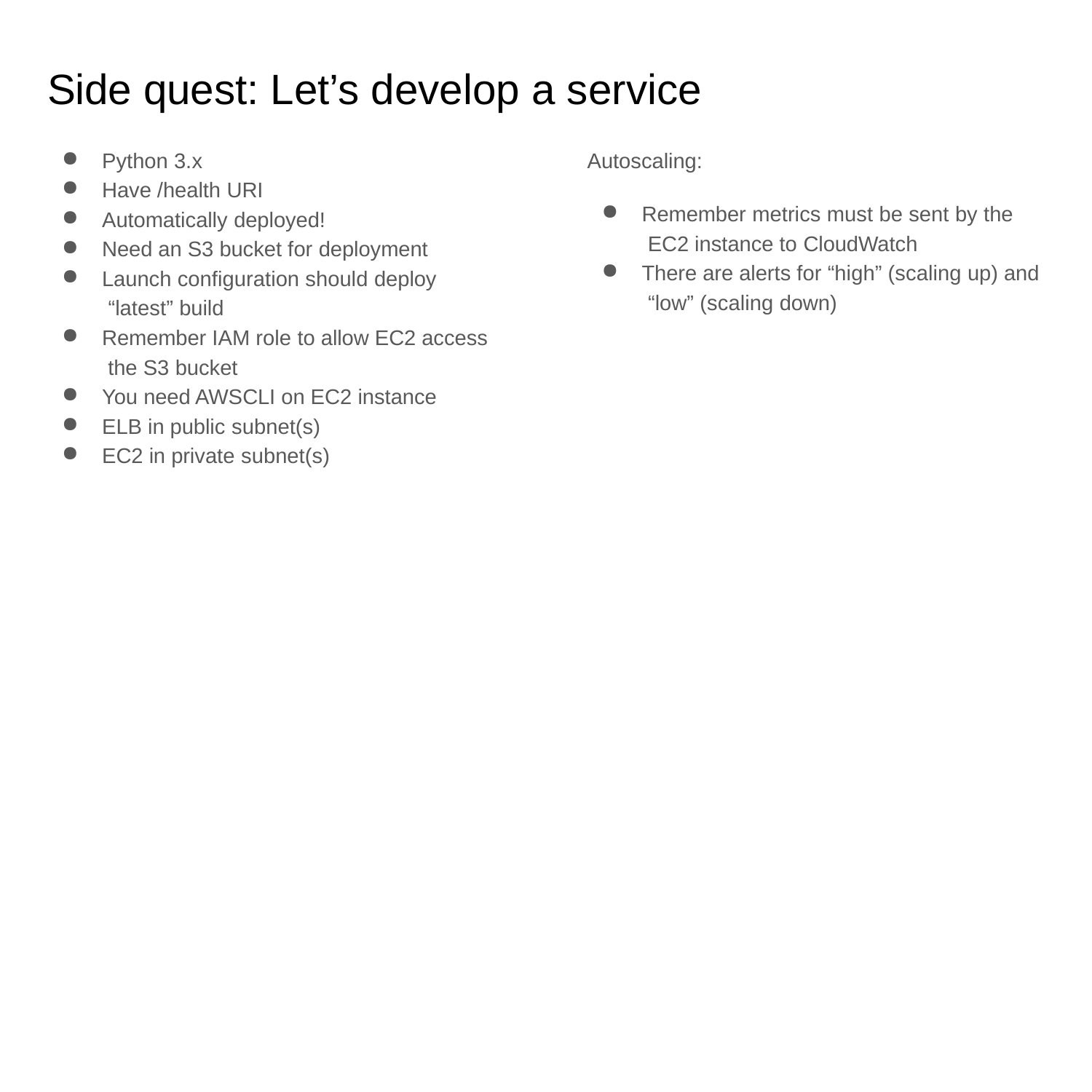

# Side quest: Let’s develop a service
Python 3.x
Have /health URI
Automatically deployed!
Need an S3 bucket for deployment
Launch configuration should deploy  “latest” build
Remember IAM role to allow EC2 access  the S3 bucket
You need AWSCLI on EC2 instance
ELB in public subnet(s)
EC2 in private subnet(s)
Autoscaling:
Remember metrics must be sent by the  EC2 instance to CloudWatch
There are alerts for “high” (scaling up) and  “low” (scaling down)